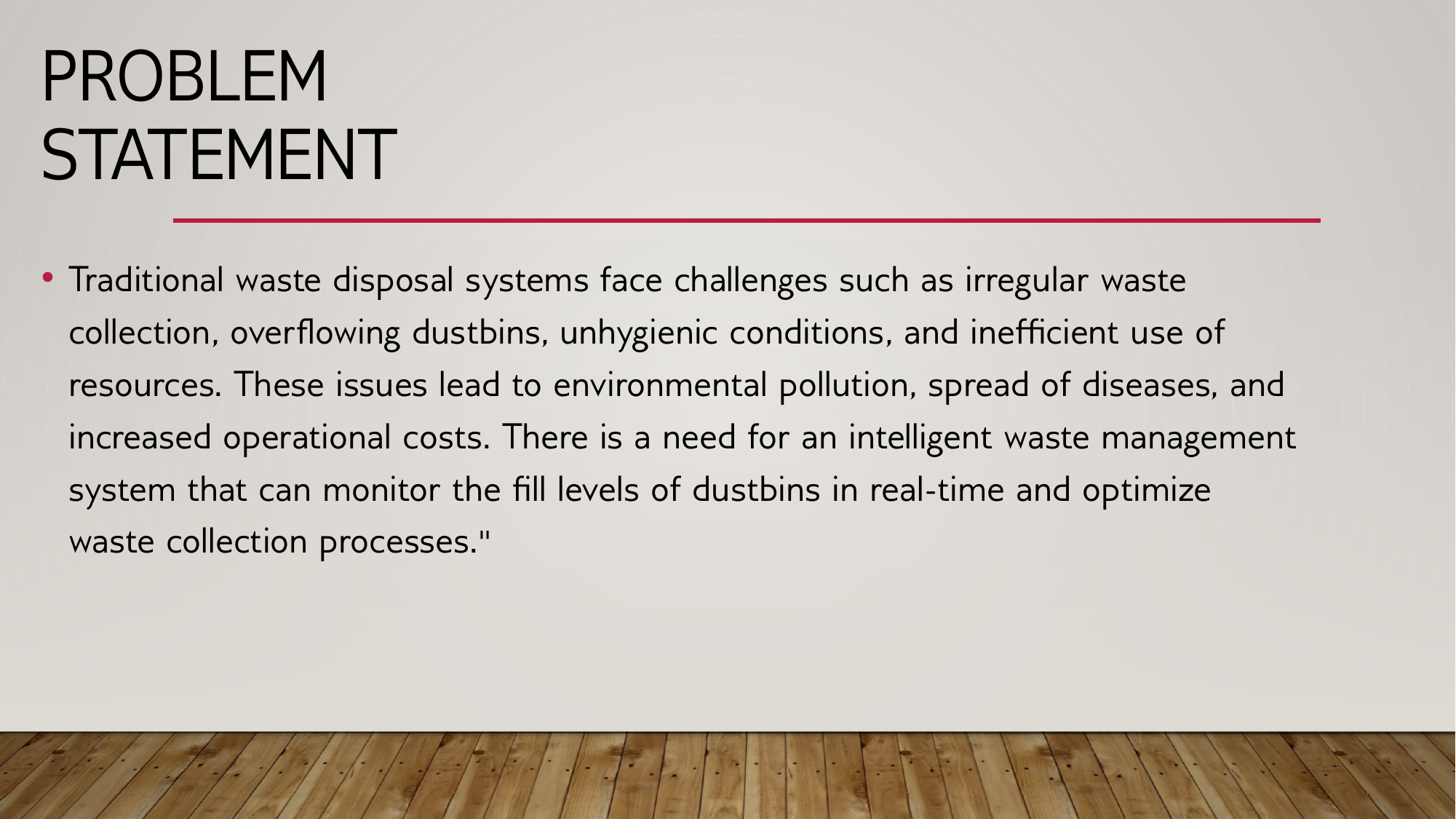

# Problem statement
Traditional waste disposal systems face challenges such as irregular waste collection, overflowing dustbins, unhygienic conditions, and inefficient use of resources. These issues lead to environmental pollution, spread of diseases, and increased operational costs. There is a need for an intelligent waste management system that can monitor the fill levels of dustbins in real-time and optimize waste collection processes."